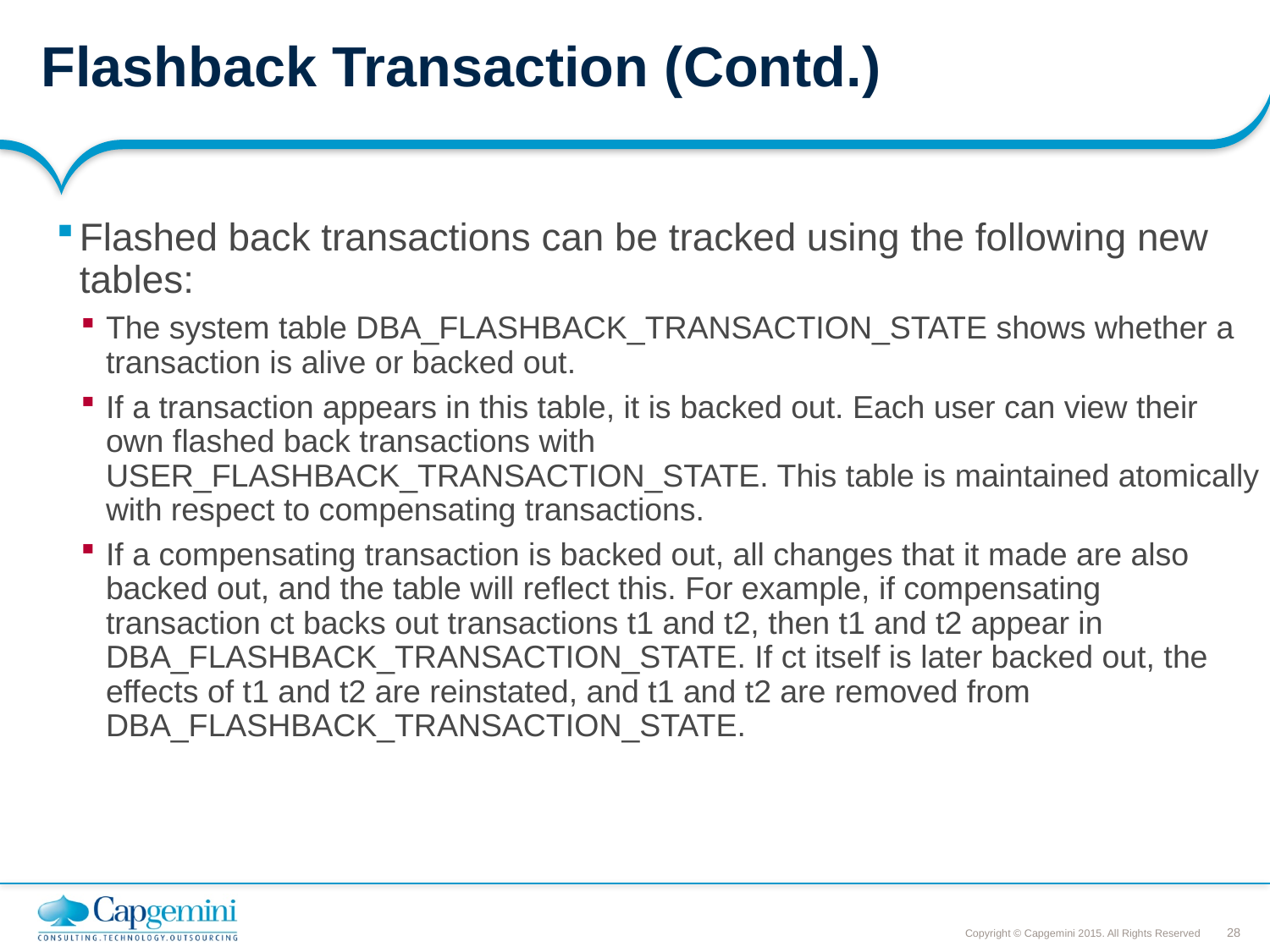

# Flashback Transaction (Contd.)
Flashed back transactions can be tracked using the following new tables:
The system table DBA_FLASHBACK_TRANSACTION_STATE shows whether a transaction is alive or backed out.
If a transaction appears in this table, it is backed out. Each user can view their own flashed back transactions with USER_FLASHBACK_TRANSACTION_STATE. This table is maintained atomically with respect to compensating transactions.
If a compensating transaction is backed out, all changes that it made are also backed out, and the table will reflect this. For example, if compensating transaction ct backs out transactions t1 and t2, then t1 and t2 appear in DBA_FLASHBACK_TRANSACTION_STATE. If ct itself is later backed out, the effects of t1 and t2 are reinstated, and t1 and t2 are removed from DBA_FLASHBACK_TRANSACTION_STATE.